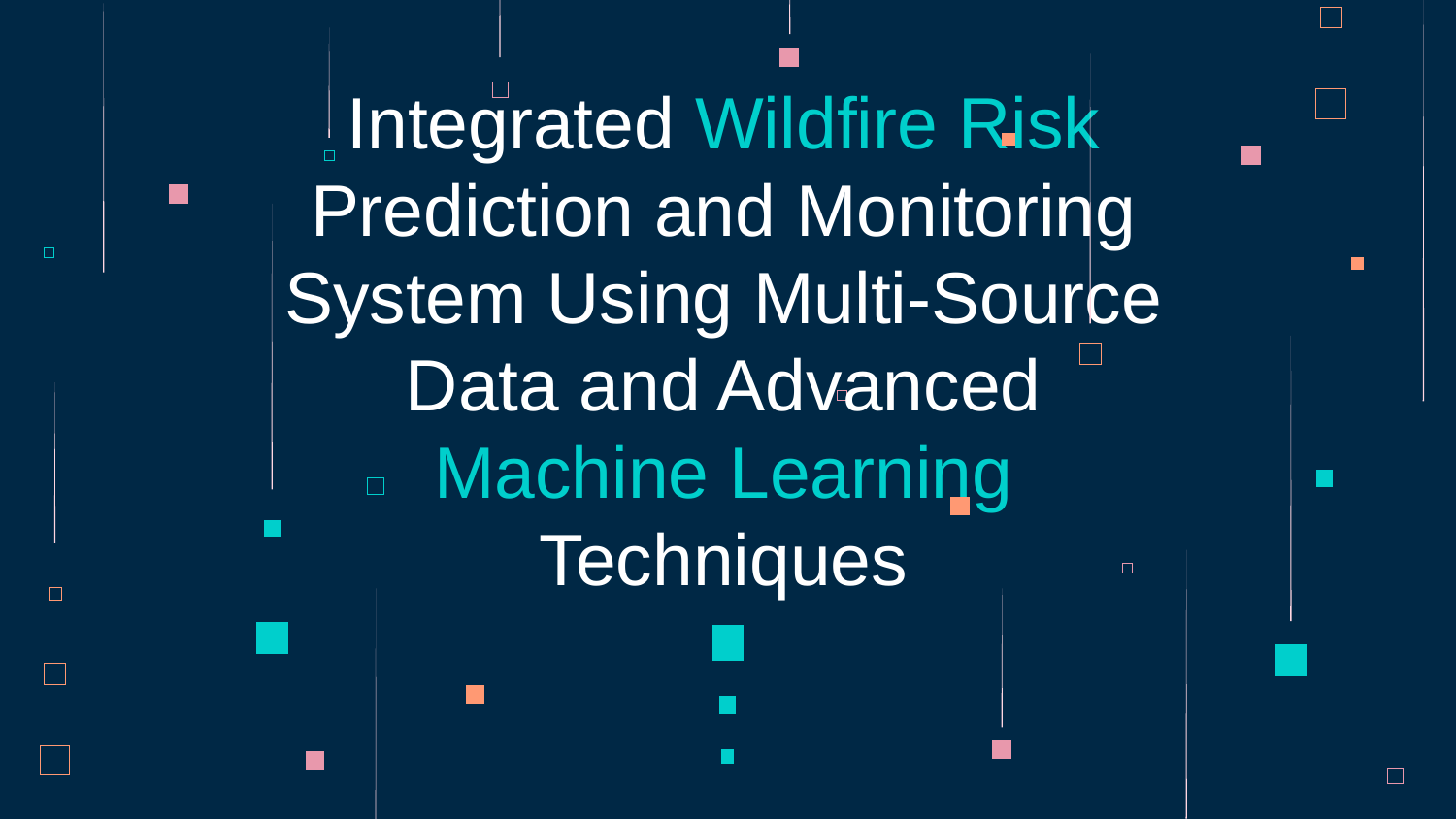

# Integrated Wildfire Risk Prediction and Monitoring System Using Multi-Source Data and Advanced Machine Learning Techniques